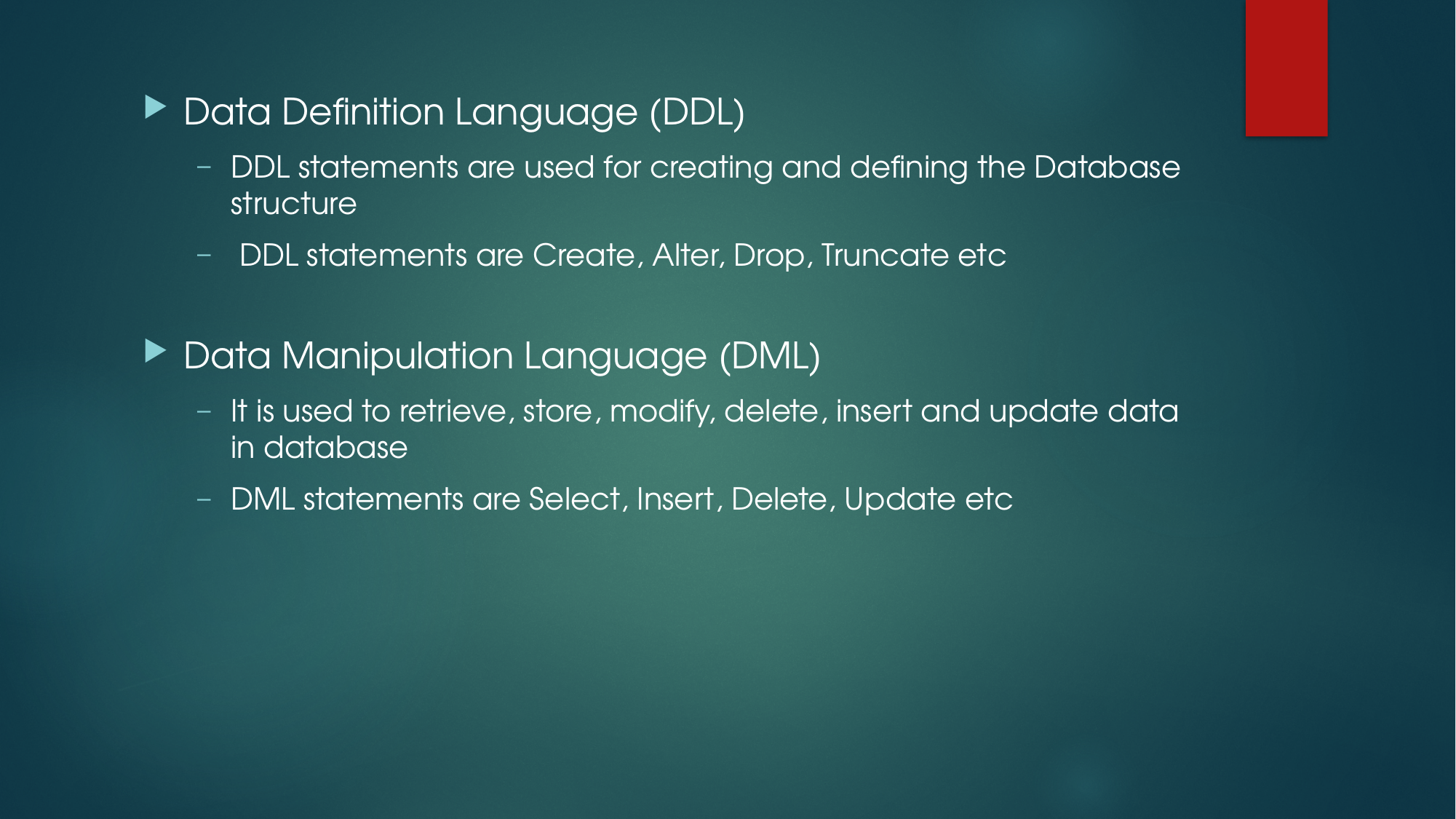

Data Definition Language (DDL)
DDL statements are used for creating and defining the Database structure
 DDL statements are Create, Alter, Drop, Truncate etc

Data Manipulation Language (DML)
It is used to retrieve, store, modify, delete, insert and update data in database
DML statements are Select, Insert, Delete, Update etc